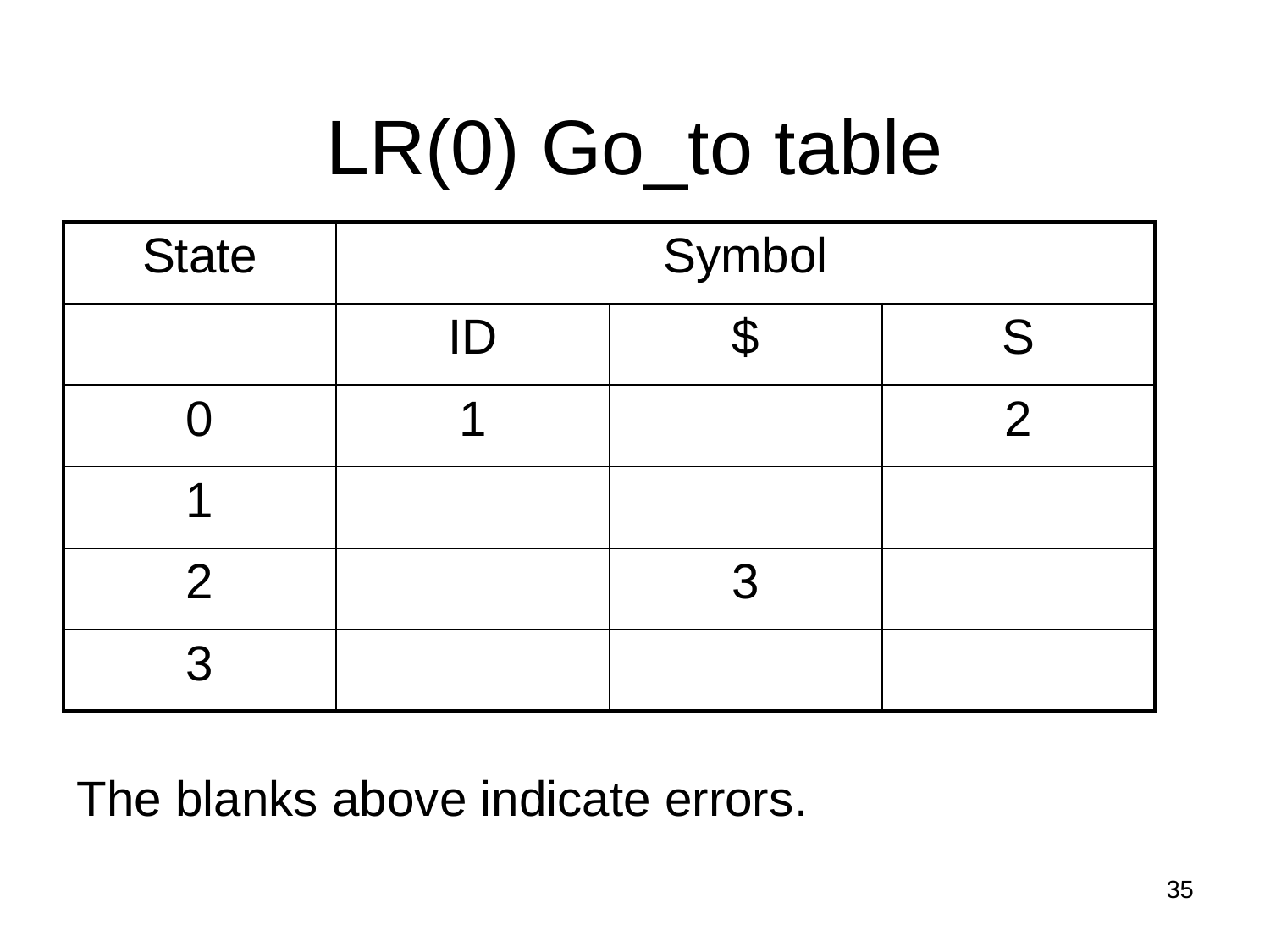

LR(0) Go_to table
| State | Symbol |  |  |
| --- | --- | --- | --- |
|  | ID | $ | S |
| 0 | 1 |  | 2 |
| 1 |  |  |  |
| 2 |  | 3 |  |
| 3 |  |  |  |
The blanks above indicate errors.
35